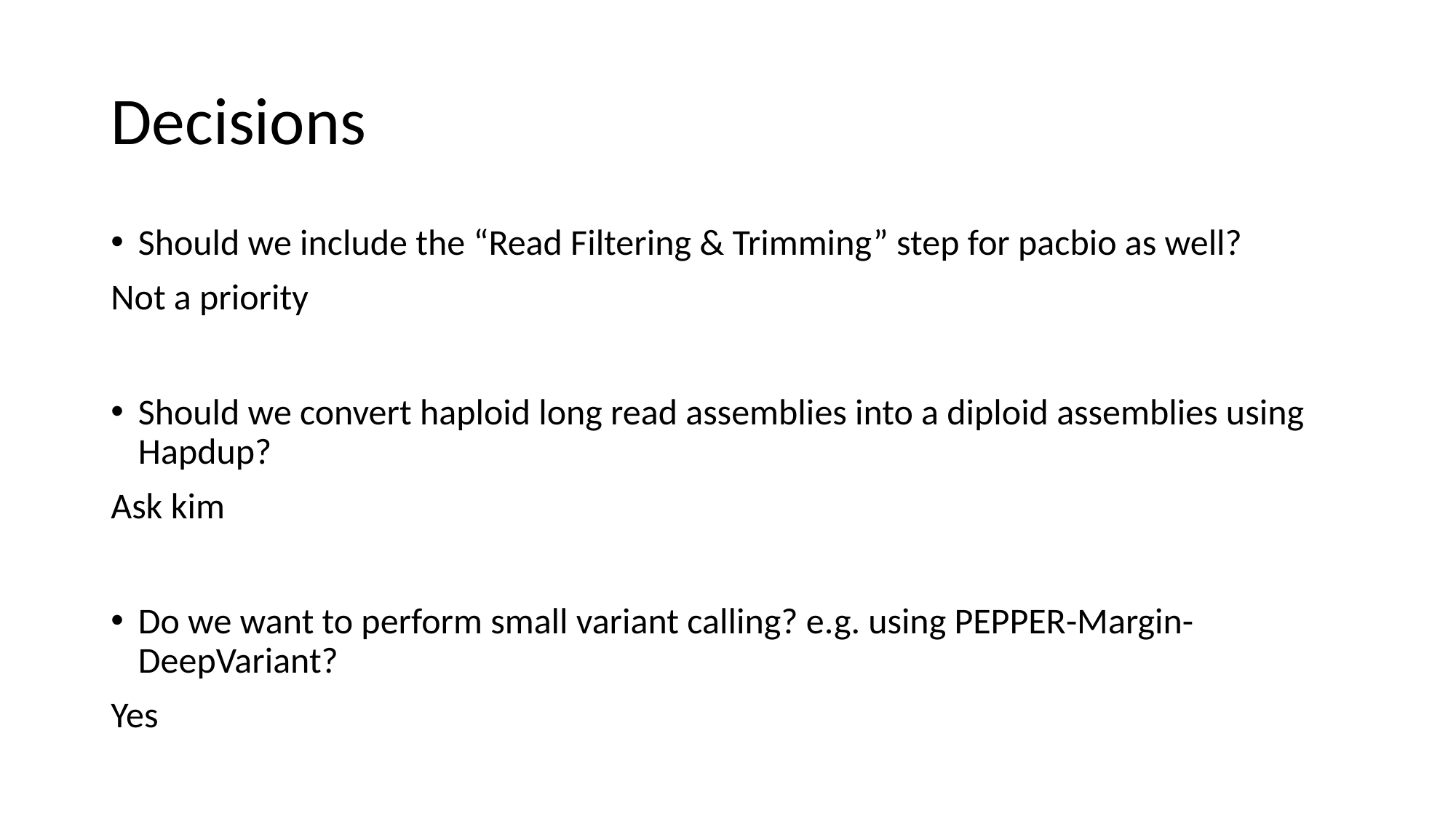

# Decisions
Should we include the “Read Filtering & Trimming” step for pacbio as well?
Not a priority

Should we convert haploid long read assemblies into a diploid assemblies using Hapdup?
Ask kim

Do we want to perform small variant calling? e.g. using PEPPER-Margin-DeepVariant?
Yes